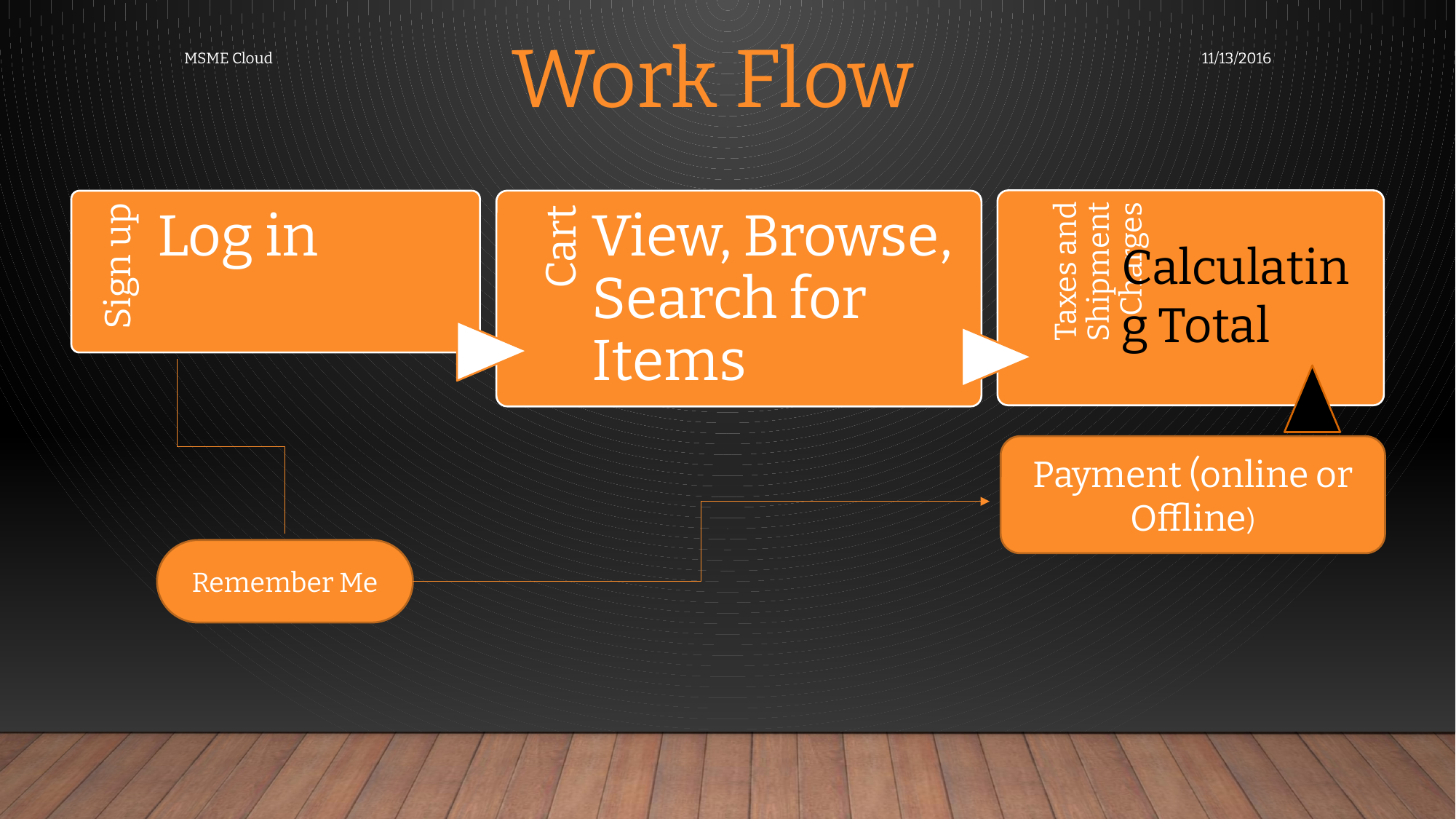

Work Flow
MSME Cloud
11/13/2016
Sign up
Log in
Cart
View, Browse, Search for Items
Taxes and Shipment Charges

Calculating Total

Payment (online or Offline)
Remember Me